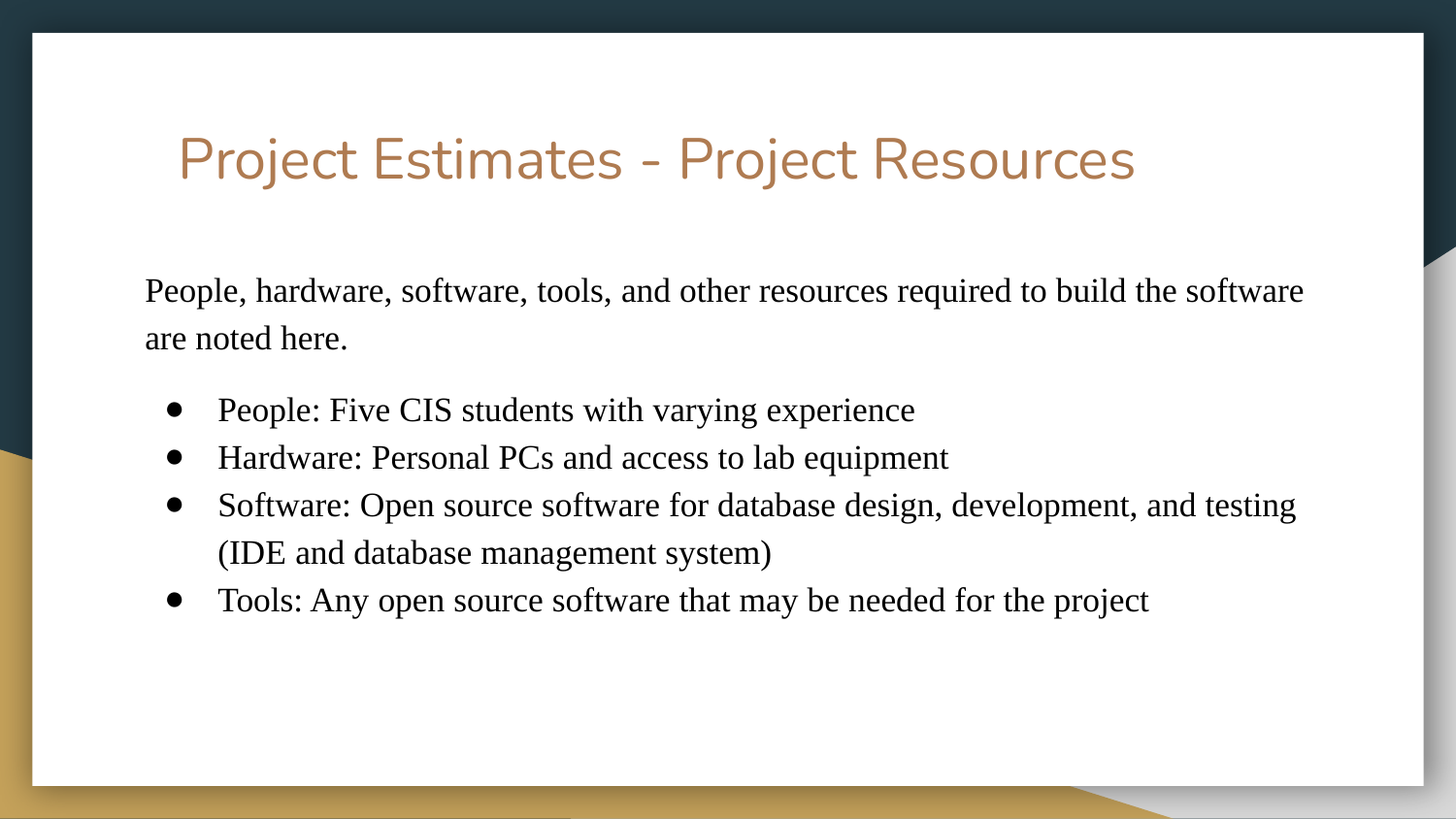

# Project Estimates - Project Resources
People, hardware, software, tools, and other resources required to build the software are noted here.
People: Five CIS students with varying experience
Hardware: Personal PCs and access to lab equipment
Software: Open source software for database design, development, and testing (IDE and database management system)
Tools: Any open source software that may be needed for the project